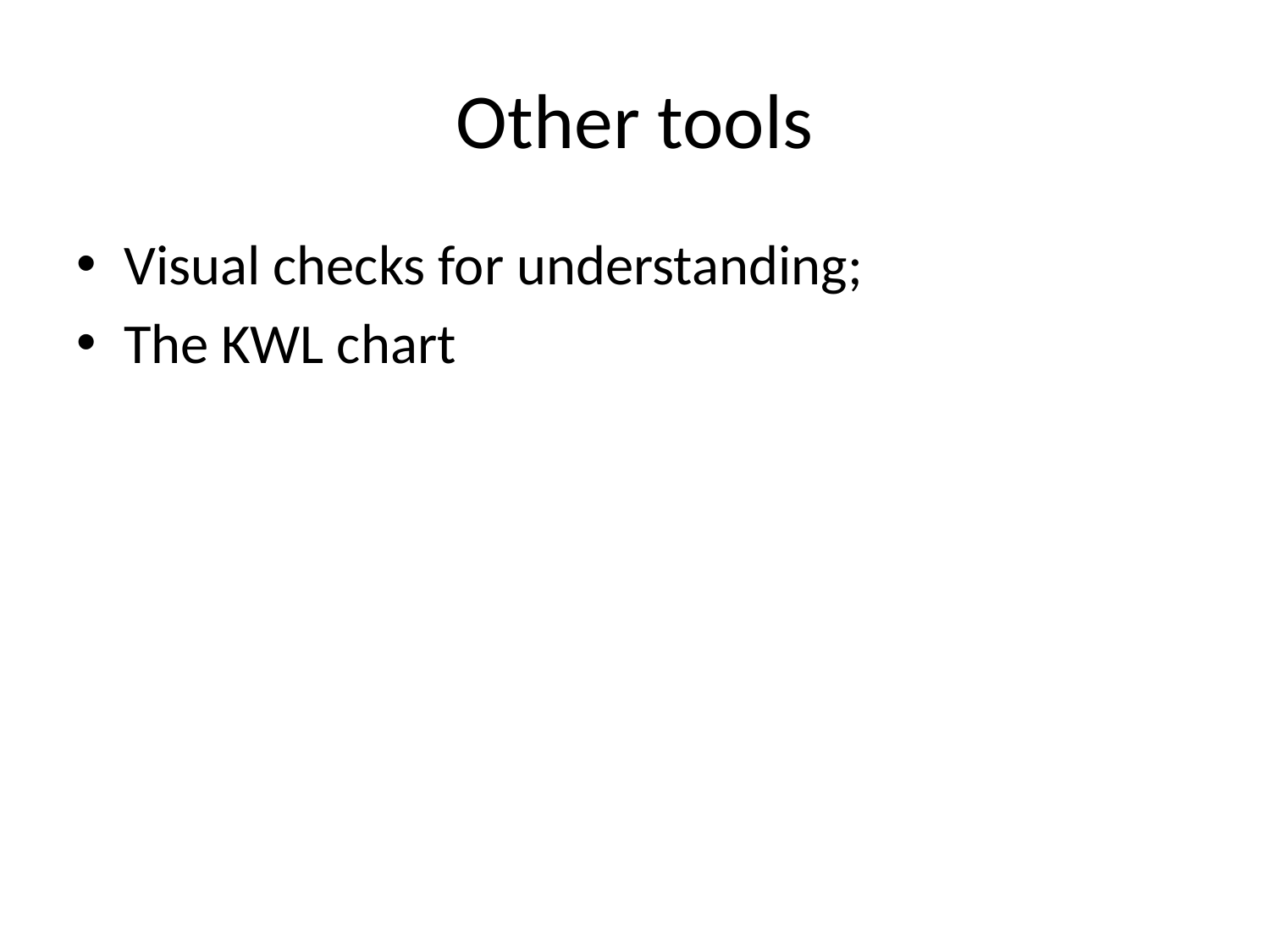

# Other tools
Visual checks for understanding;
The KWL chart